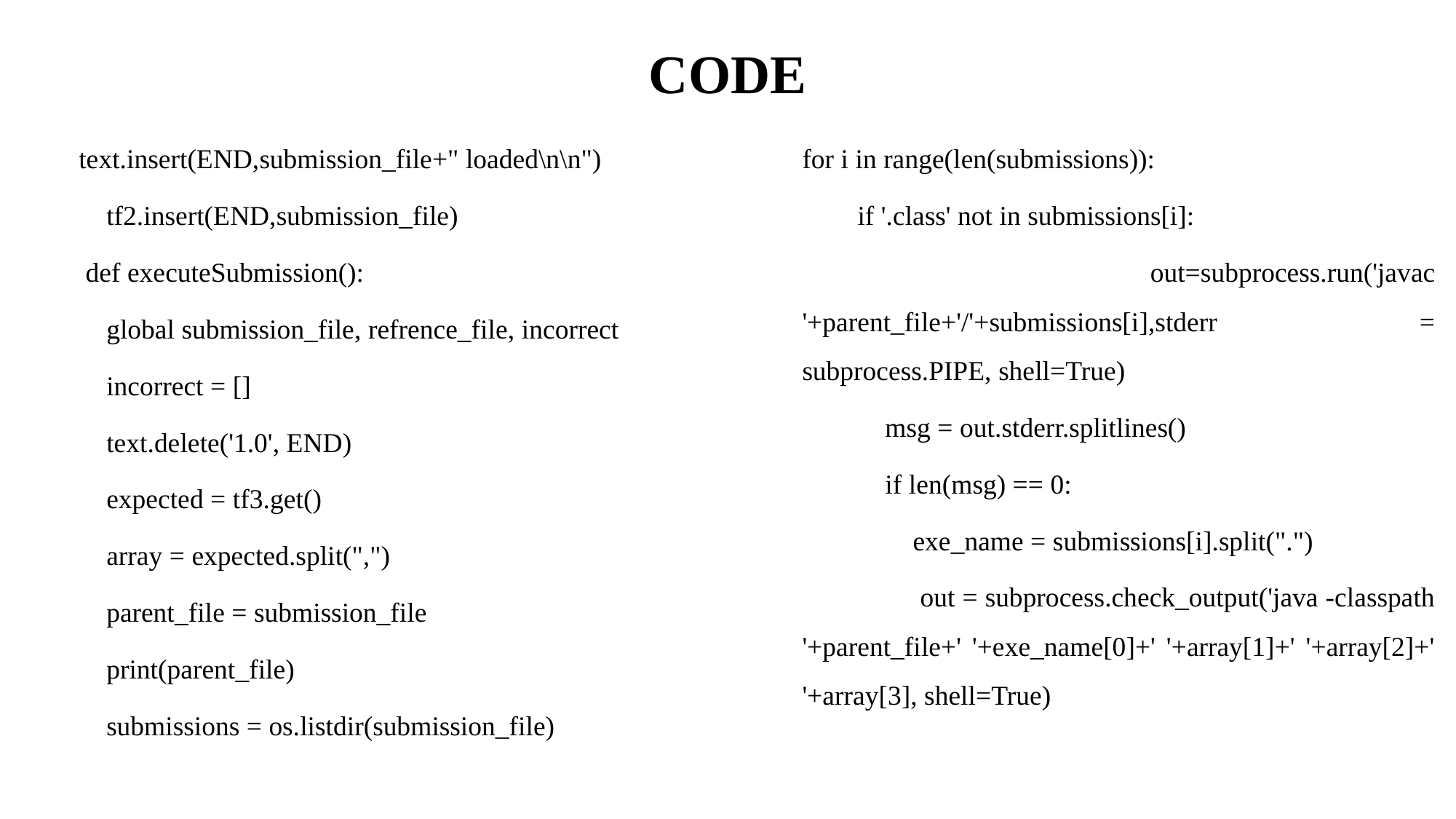

# CODE
text.insert(END,submission_file+" loaded\n\n")
    tf2.insert(END,submission_file)
 def executeSubmission():
    global submission_file, refrence_file, incorrect
    incorrect = []
    text.delete('1.0', END)
    expected = tf3.get()
    array = expected.split(",")
    parent_file = submission_file
    print(parent_file)
    submissions = os.listdir(submission_file)
for i in range(len(submissions)):
        if '.class' not in submissions[i]:
            out=subprocess.run('javac '+parent_file+'/'+submissions[i],stderr = subprocess.PIPE, shell=True)
            msg = out.stderr.splitlines()
            if len(msg) == 0:
                exe_name = submissions[i].split(".")
                out = subprocess.check_output('java -classpath '+parent_file+' '+exe_name[0]+' '+array[1]+' '+array[2]+' '+array[3], shell=True)